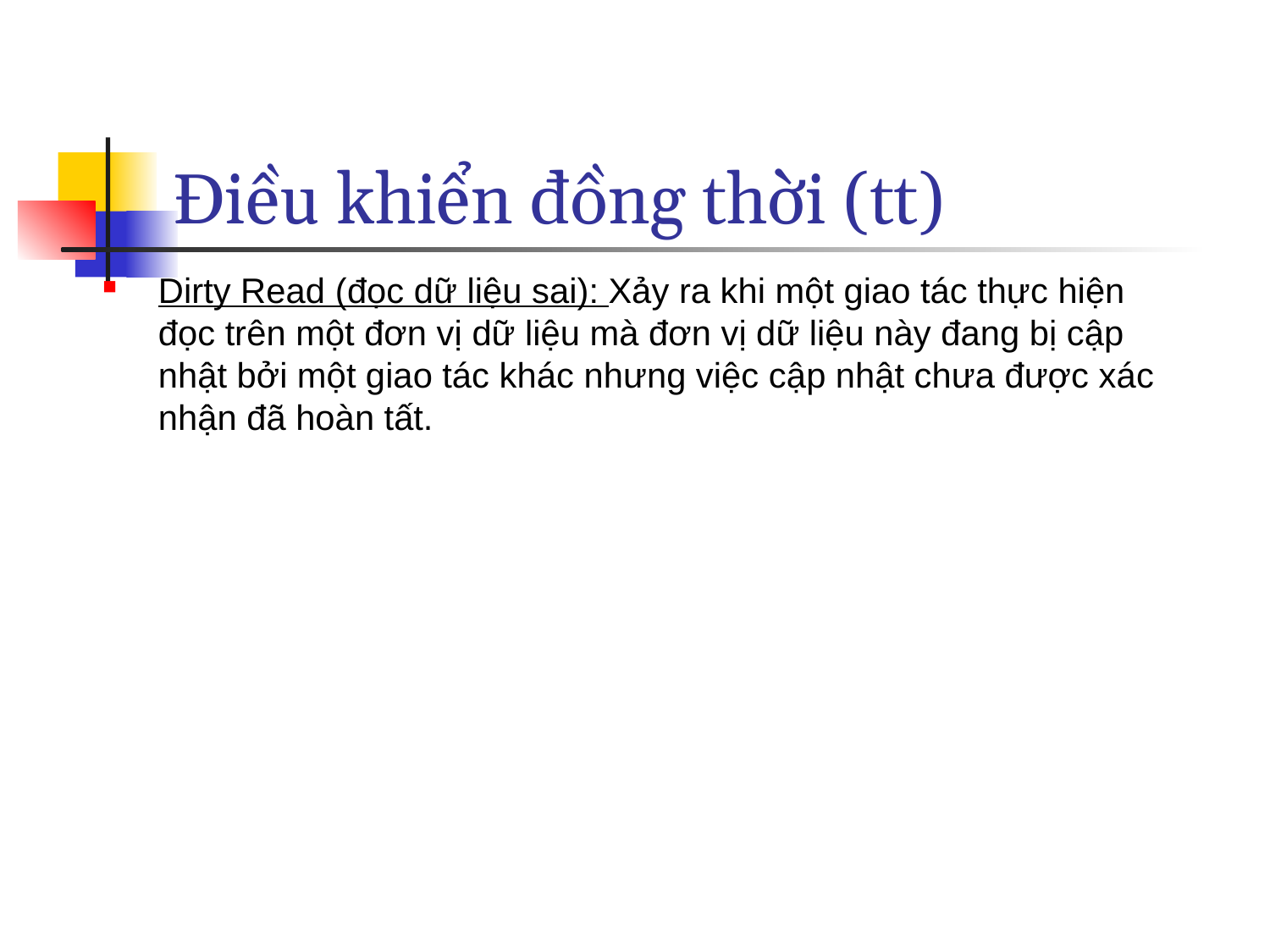

# Điều khiển đồng thời (tt)
Dirty Read (đọc dữ liệu sai): Xảy ra khi một giao tác thực hiện đọc trên một đơn vị dữ liệu mà đơn vị dữ liệu này đang bị cập nhật bởi một giao tác khác nhưng việc cập nhật chưa được xác nhận đã hoàn tất.

45